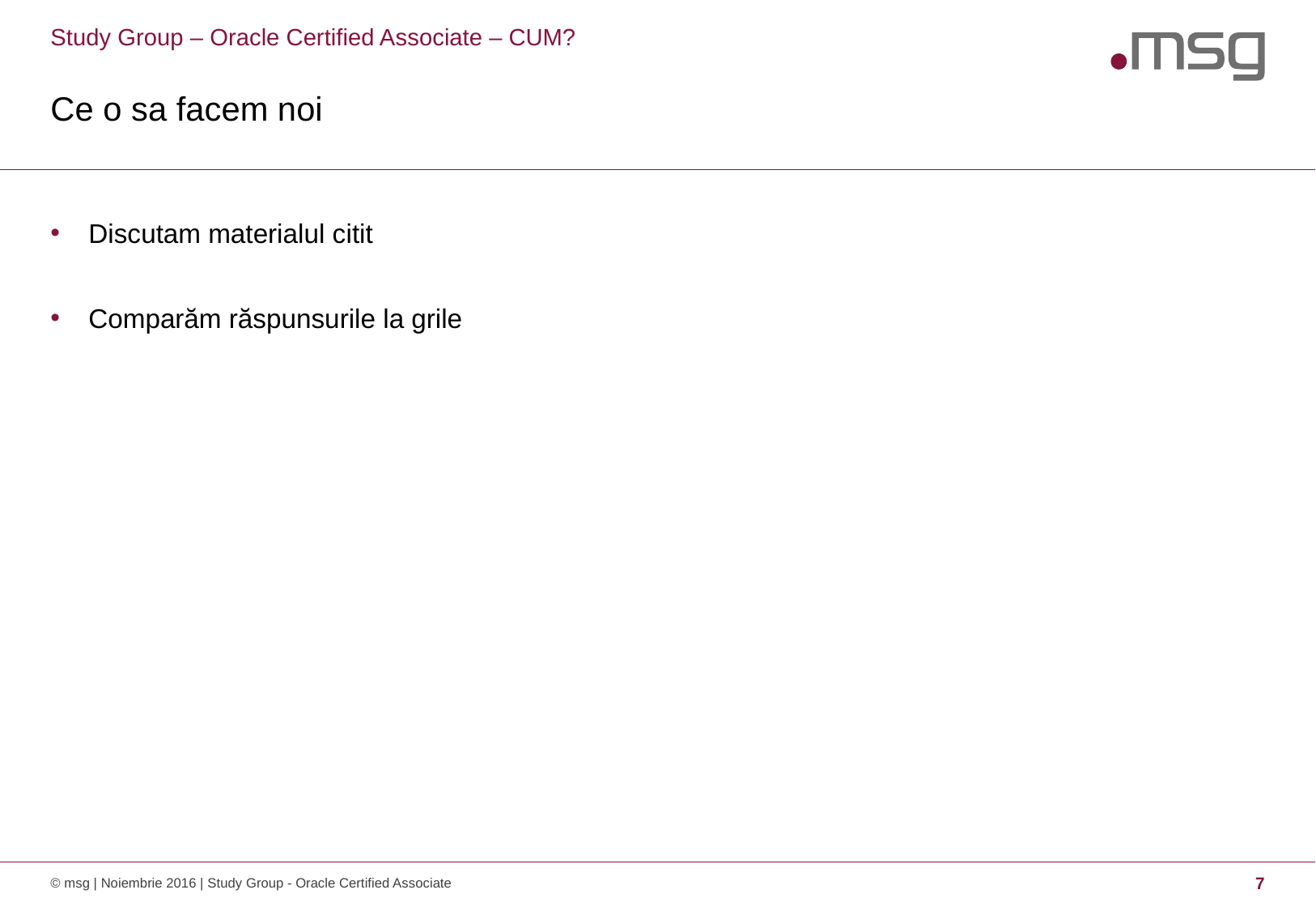

Study Group – Oracle Certified Associate – CUM?
# Ce o sa facem noi
Discutam materialul citit

Comparăm răspunsurile la grile

© msg | Noiembrie 2016 | Study Group - Oracle Certified Associate
7